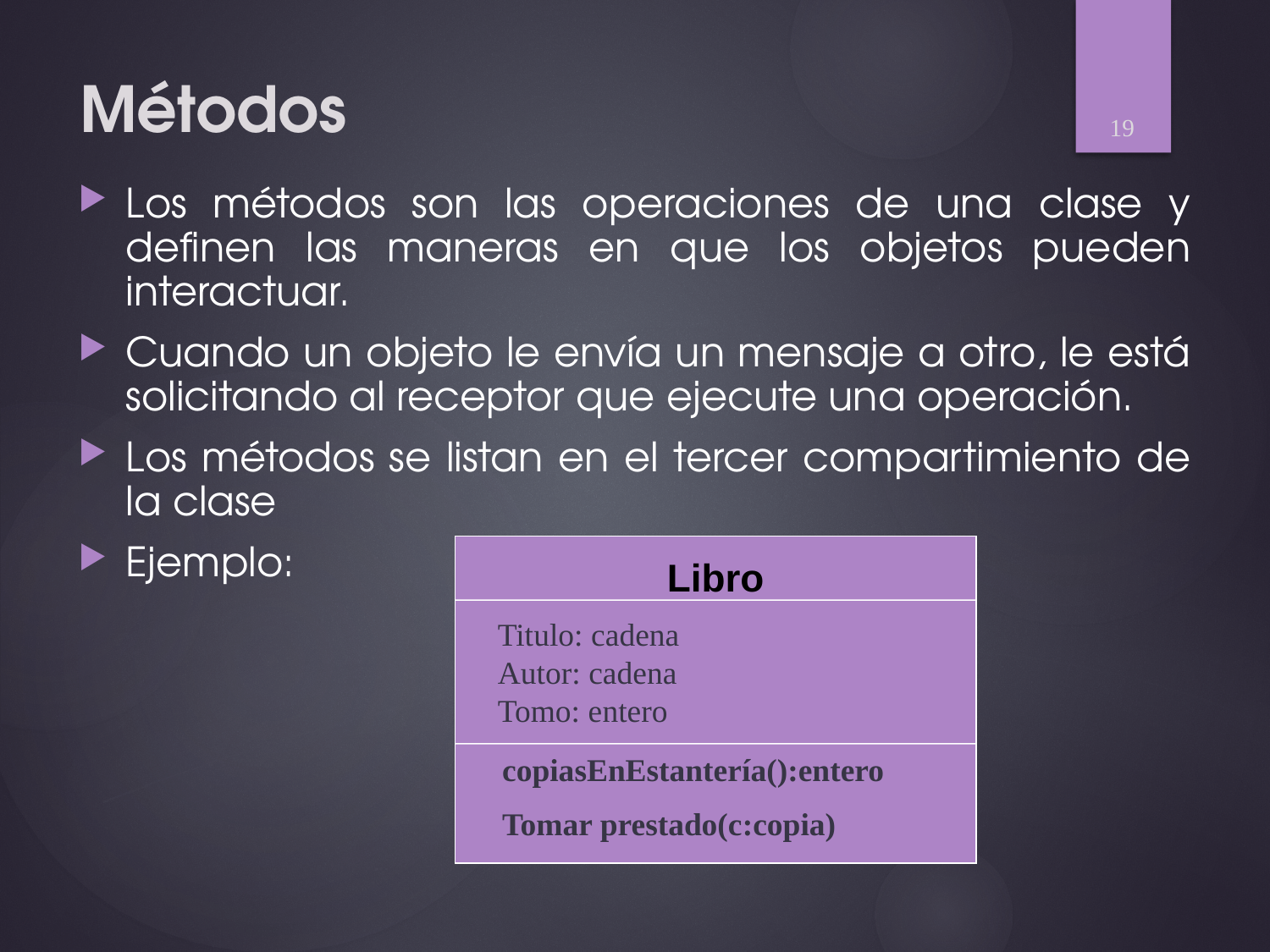

19
# Métodos
Los métodos son las operaciones de una clase y definen las maneras en que los objetos pueden interactuar.
Cuando un objeto le envía un mensaje a otro, le está solicitando al receptor que ejecute una operación.
Los métodos se listan en el tercer compartimiento de la clase
Ejemplo:

Libro

Titulo: cadena
Autor: cadena
Tomo: entero

copiasEnEstantería():entero
Tomar prestado(c:copia)